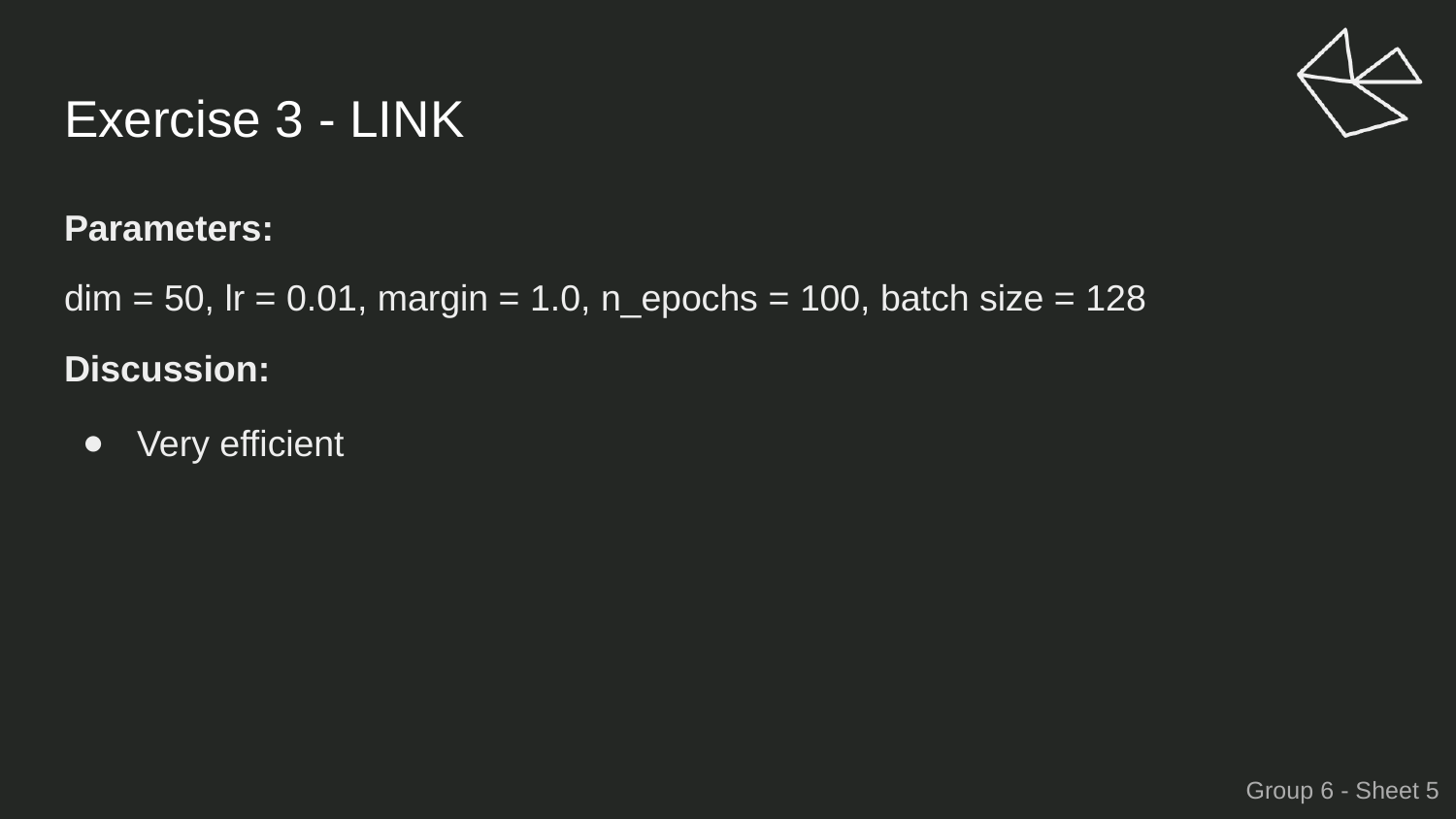

# Exercise 3 - LINK
Parameters:
dim = 50, lr = 0.01, margin = 1.0, n_epochs = 100, batch size = 128
Discussion:
Very efficient
Group 6 - Sheet 5